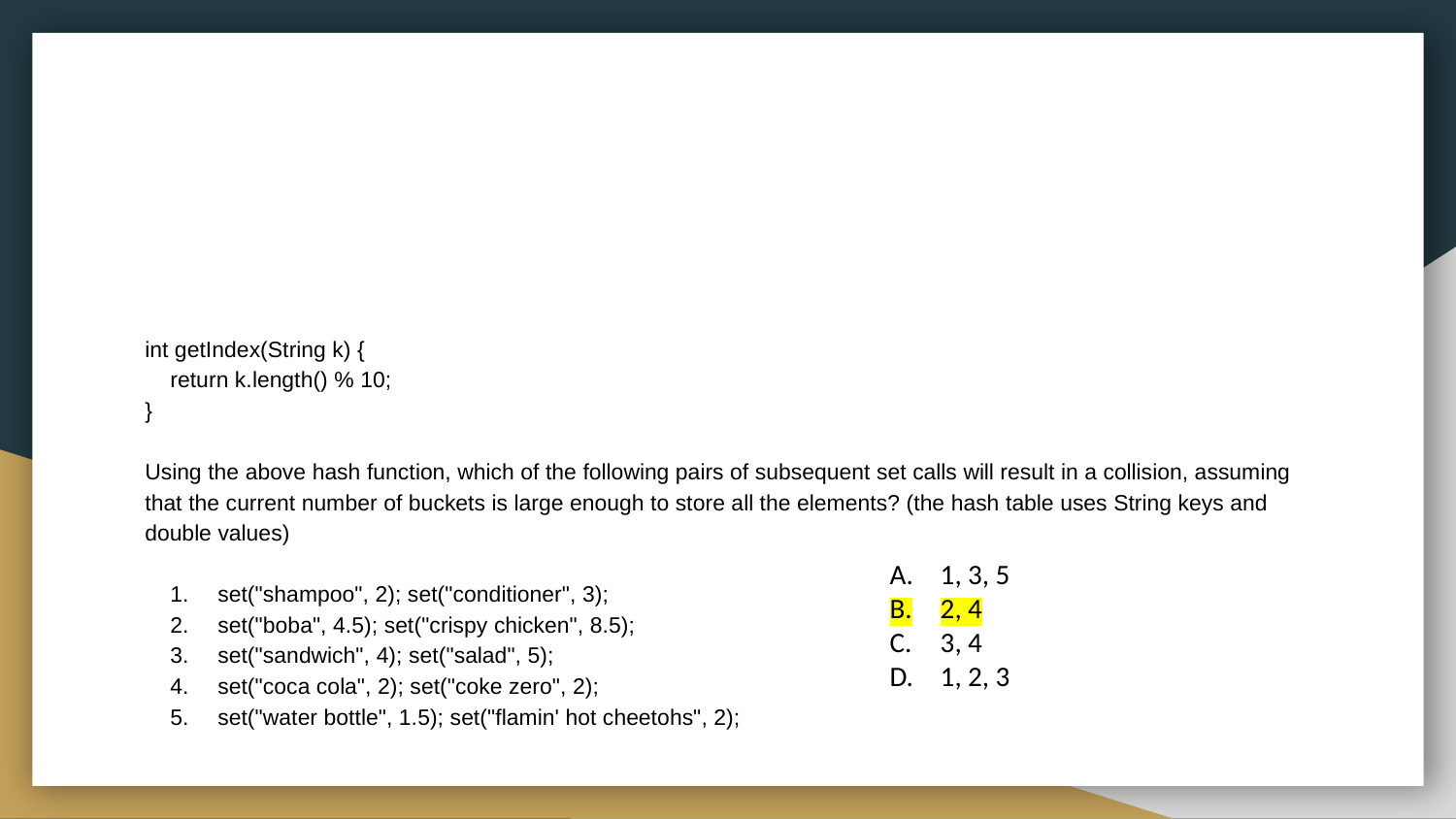

#
int getIndex(String k) {
    return k.length() % 10;
}

Using the above hash function, which of the following pairs of subsequent set calls will result in a collision, assuming that the current number of buckets is large enough to store all the elements? (the hash table uses String keys and double values)

set("shampoo", 2); set("conditioner", 3);
set("boba", 4.5); set("crispy chicken", 8.5);
set("sandwich", 4); set("salad", 5);
set("coca cola", 2); set("coke zero", 2);
set("water bottle", 1.5); set("flamin' hot cheetohs", 2);
1, 3, 5
2, 4
3, 4
1, 2, 3